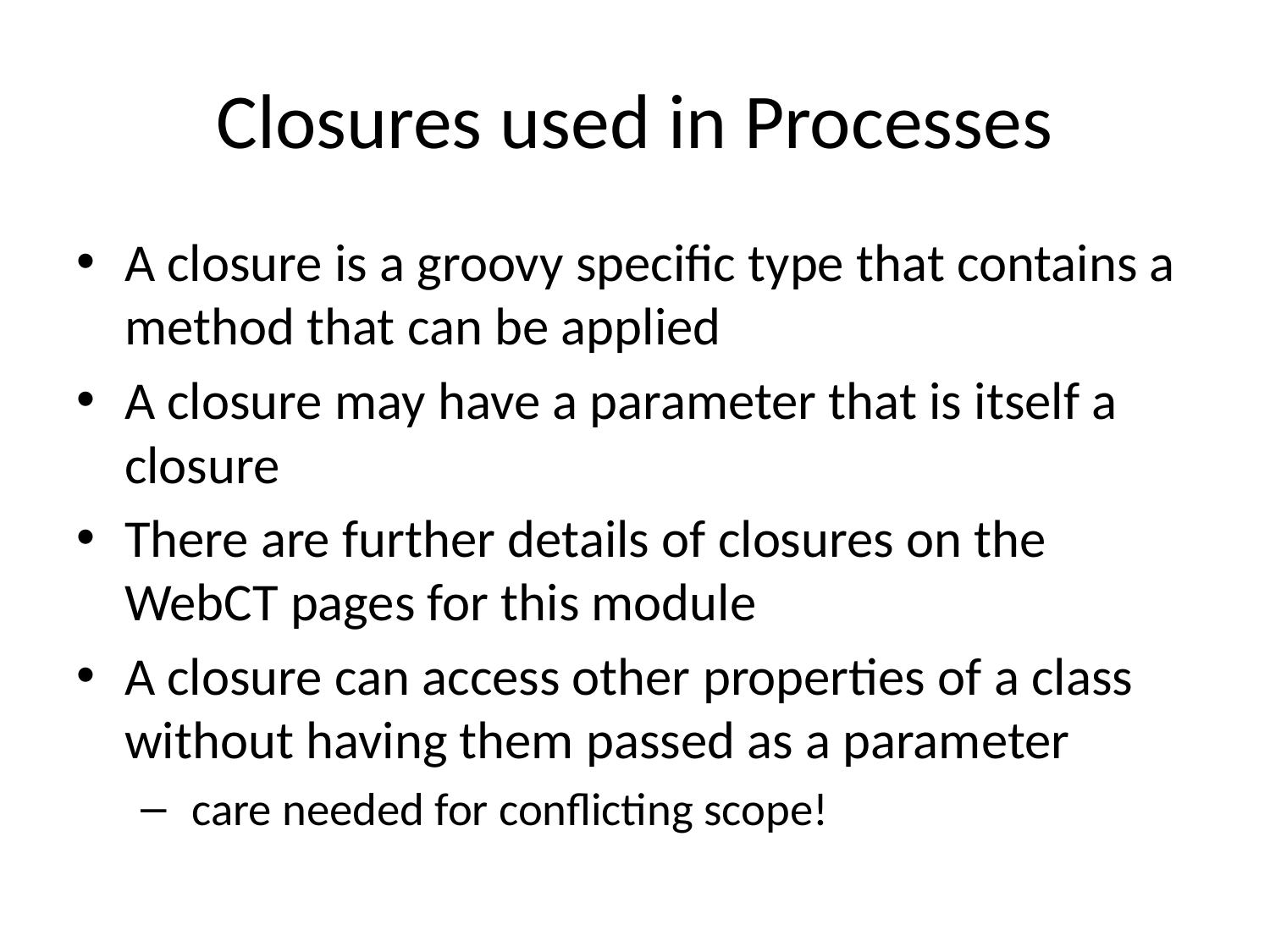

# Closures used in Processes
A closure is a groovy specific type that contains a method that can be applied
A closure may have a parameter that is itself a closure
There are further details of closures on the WebCT pages for this module
A closure can access other properties of a class without having them passed as a parameter
 care needed for conflicting scope!